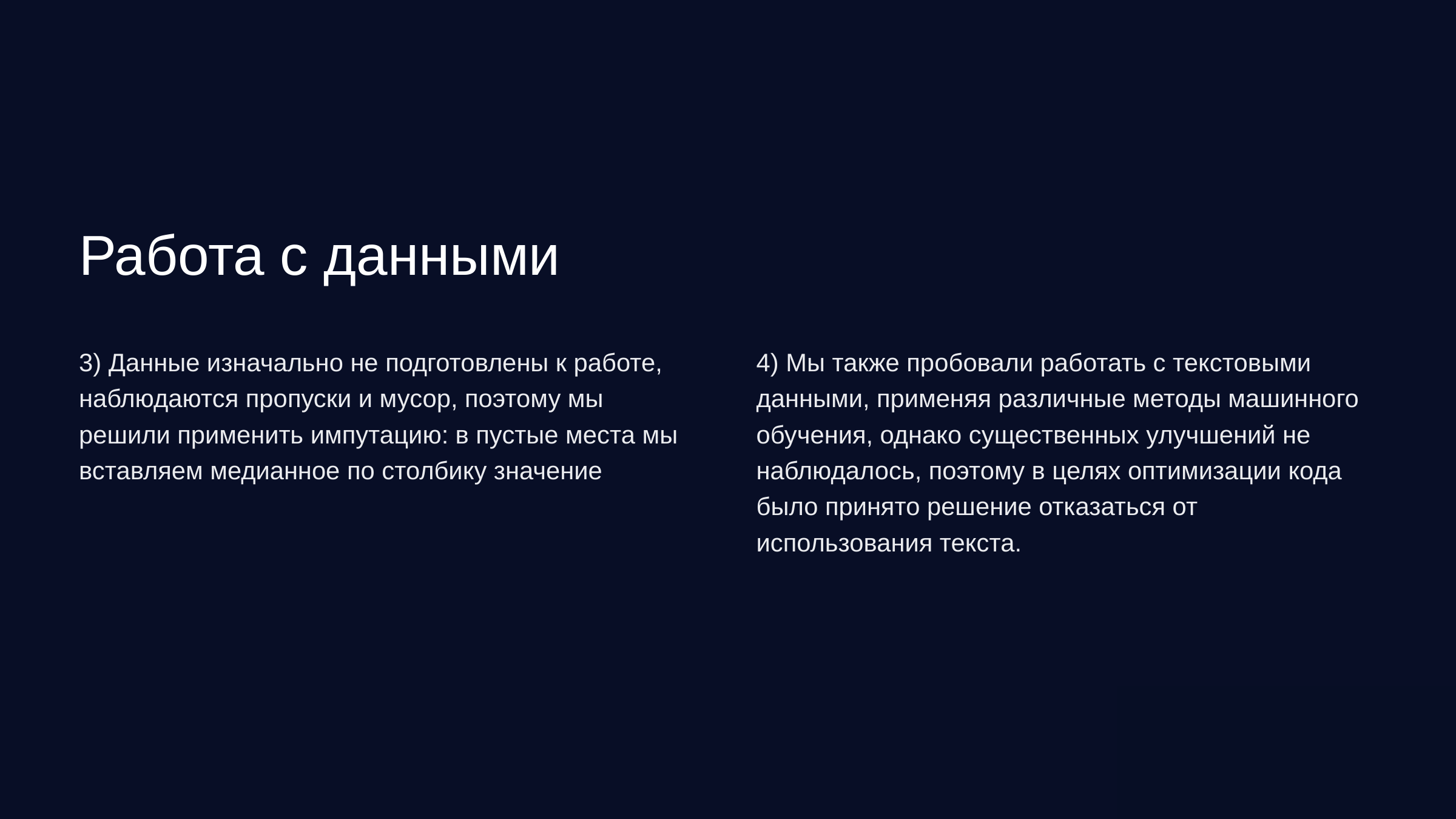

Работа с данными
3) Данные изначально не подготовлены к работе, наблюдаются пропуски и мусор, поэтому мы решили применить импутацию: в пустые места мы вставляем медианное по столбику значение
4) Мы также пробовали работать с текстовыми данными, применяя различные методы машинного обучения, однако существенных улучшений не наблюдалось, поэтому в целях оптимизации кода было принято решение отказаться от использования текста.